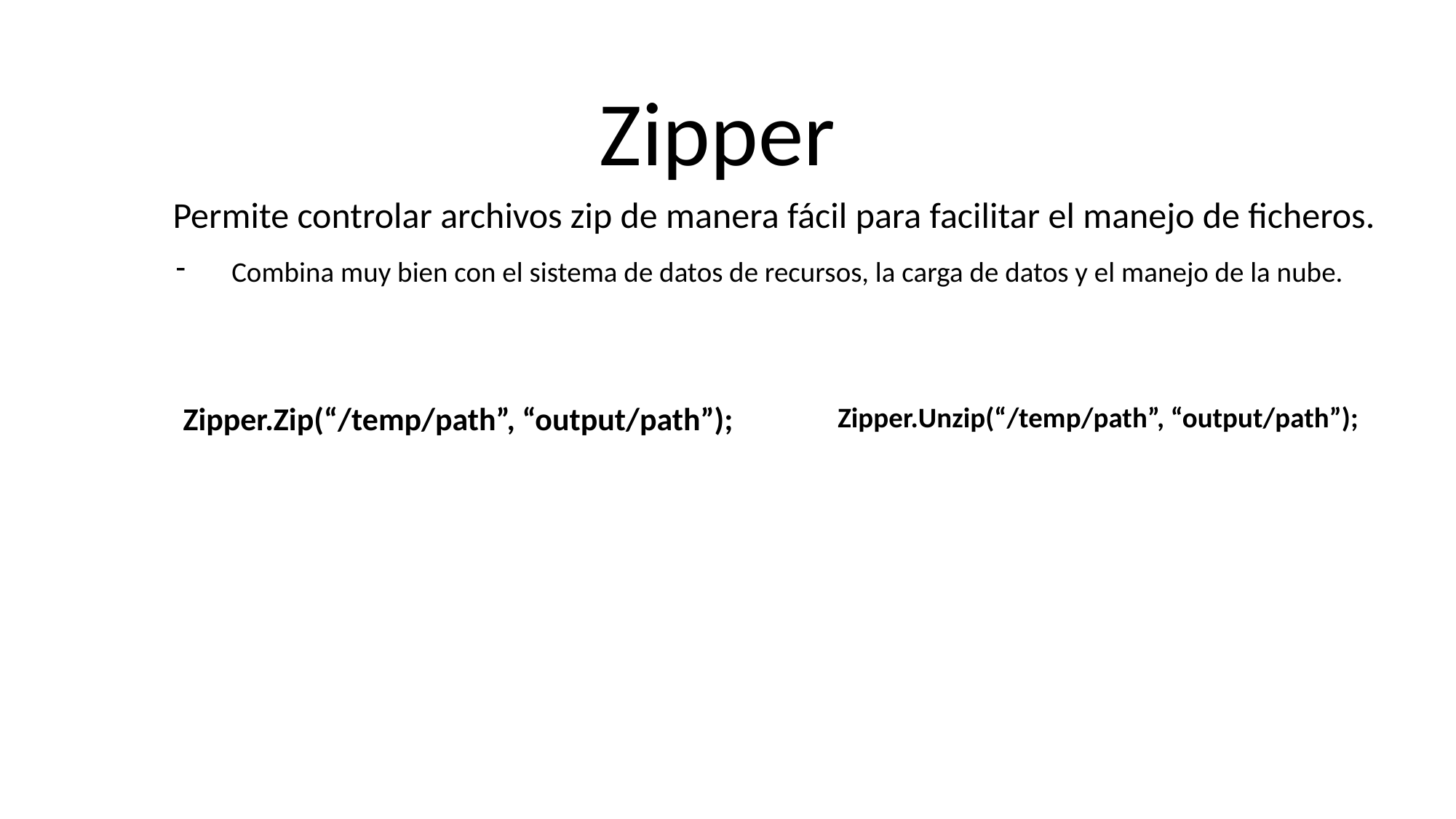

# Zipper
Permite controlar archivos zip de manera fácil para facilitar el manejo de ficheros.

Combina muy bien con el sistema de datos de recursos, la carga de datos y el manejo de la nube.

Zipper.Zip(“/temp/path”, “output/path”);
Zipper.Unzip(“/temp/path”, “output/path”);